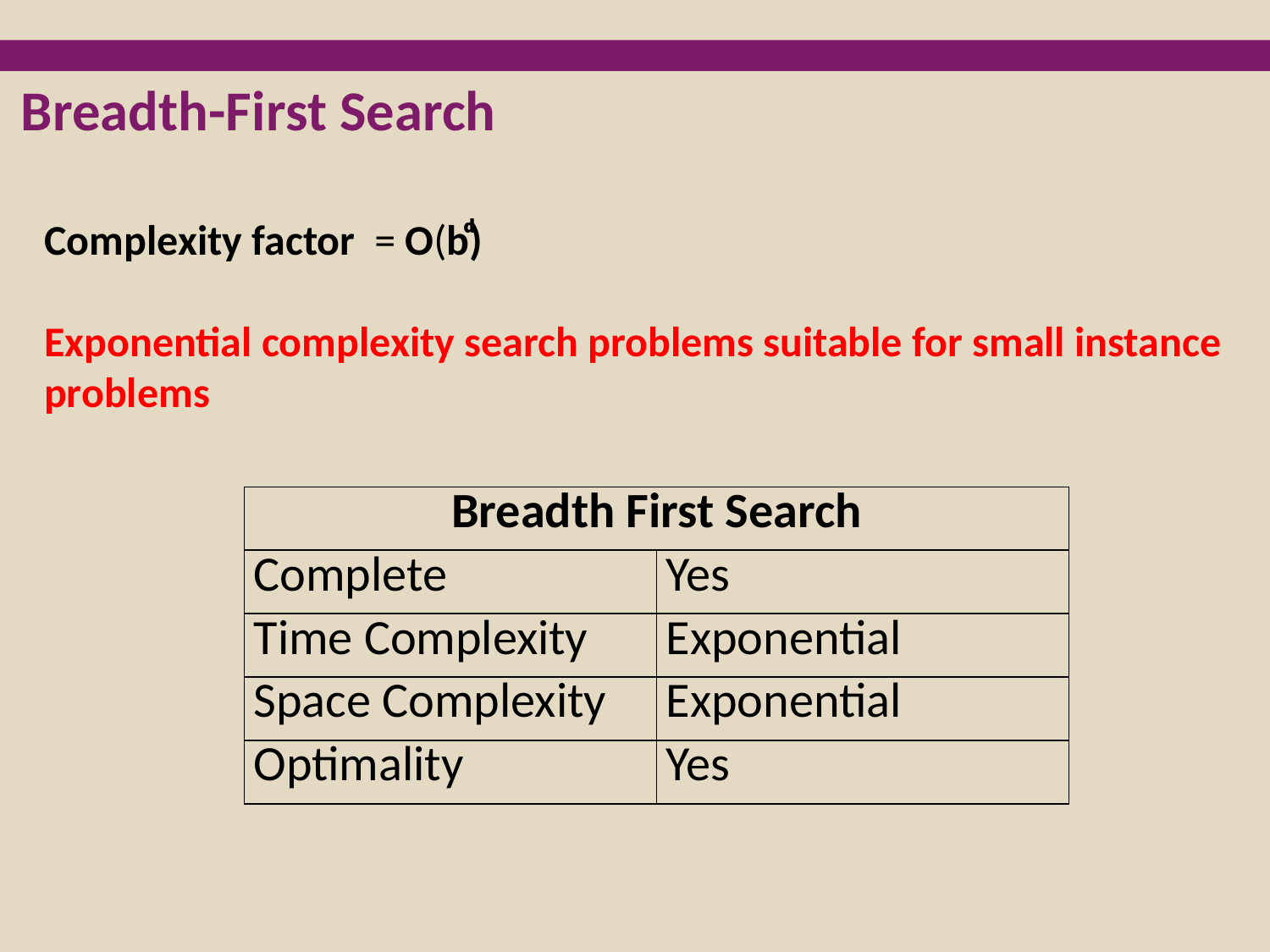

Breadth-First Search
Complexity factor  = O(bͩͩ)

Exponential complexity search problems suitable for small instance problems

| Breadth First Search |  |
| --- | --- |
| Complete | Yes |
| Time Complexity | Exponential |
| Space Complexity | Exponential |
| Optimality | Yes |